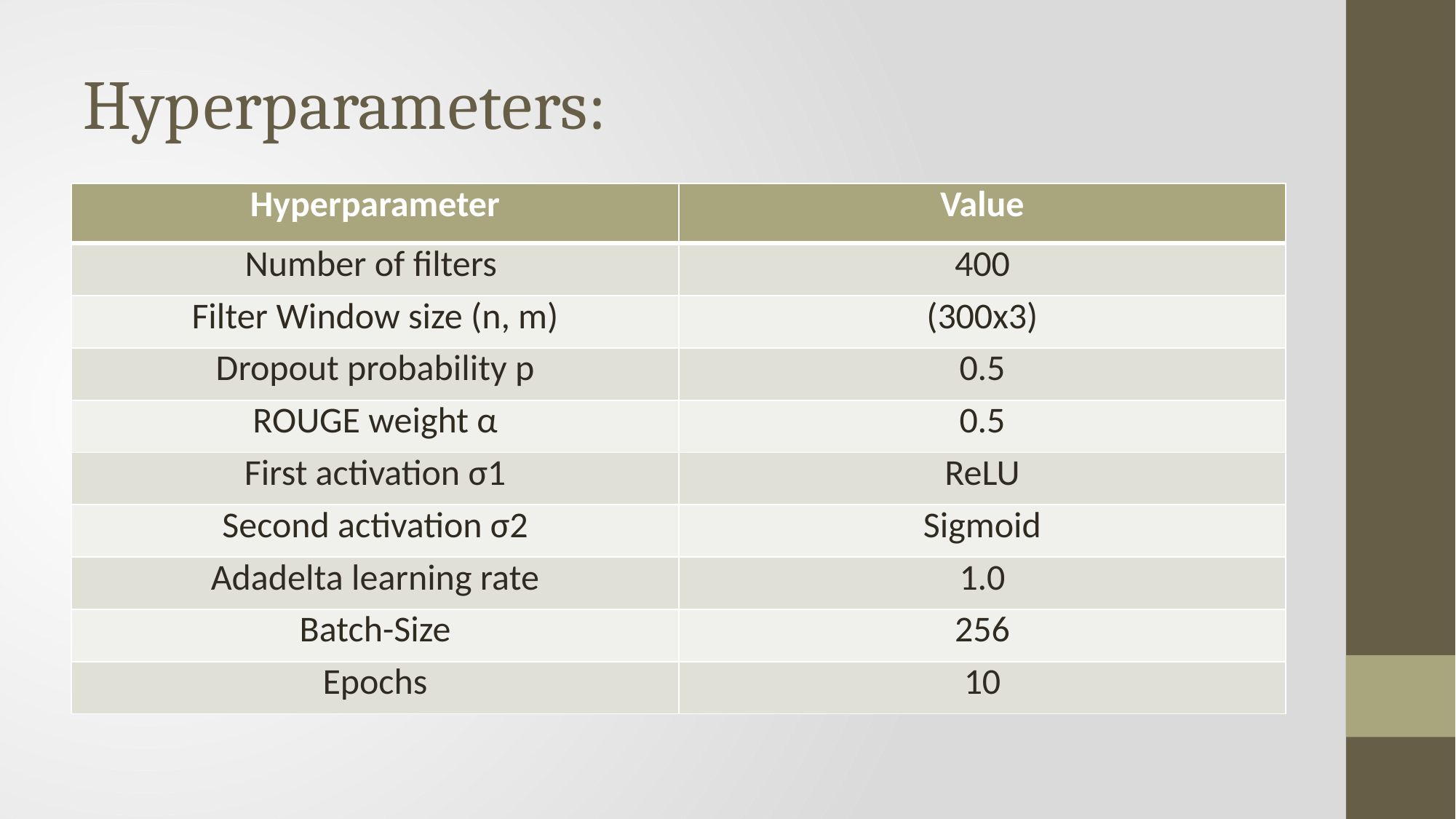

# Hyperparameters:
| Hyperparameter | Value |
| --- | --- |
| Number of filters | 400 |
| Filter Window size (n, m) | (300x3) |
| Dropout probability p | 0.5 |
| ROUGE weight α | 0.5 |
| First activation σ1 | ReLU |
| Second activation σ2 | Sigmoid |
| Adadelta learning rate | 1.0 |
| Batch-Size | 256 |
| Epochs | 10 |